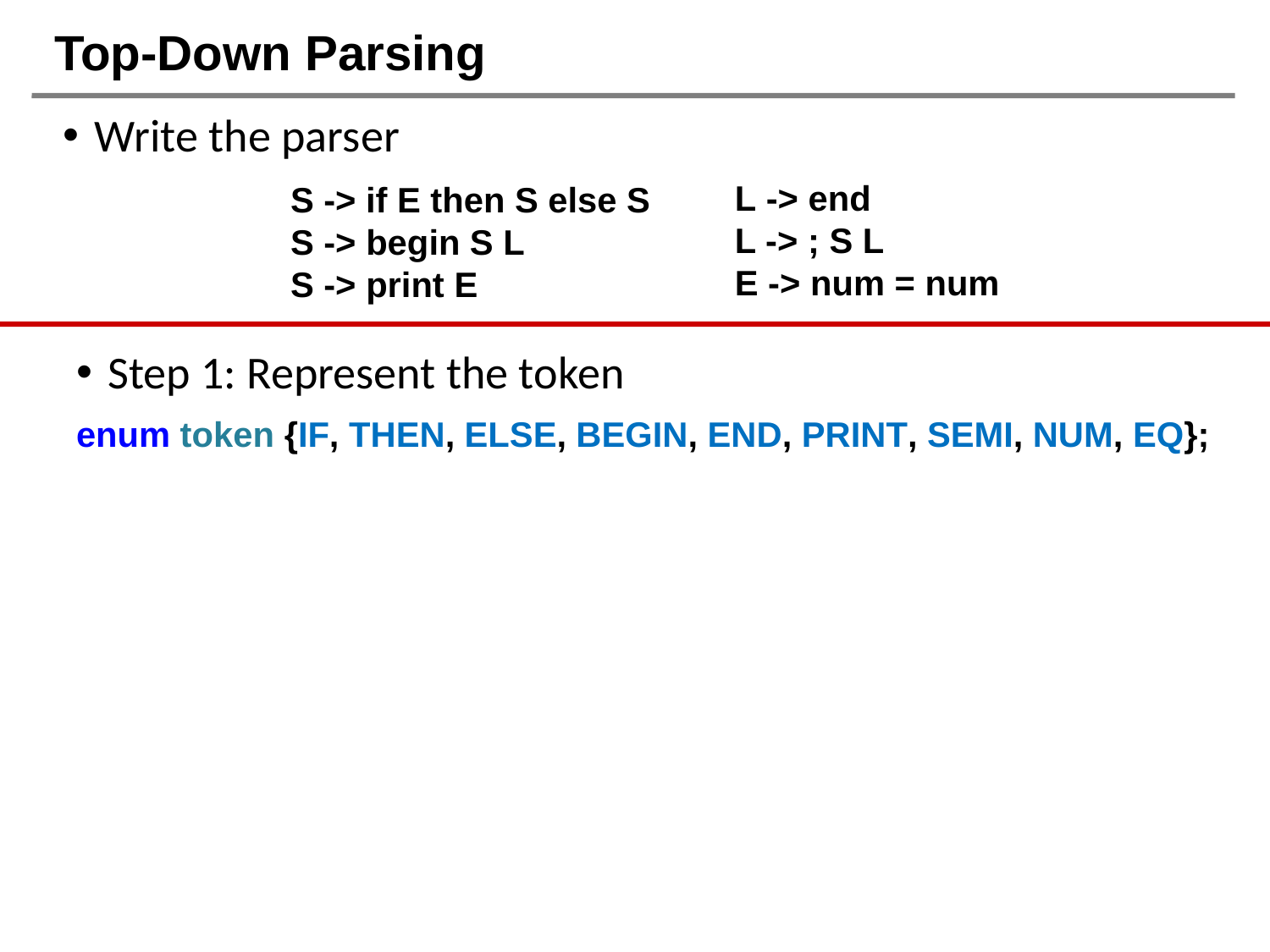

# Top-Down Parsing
Write the parser
L -> end
L -> ; S L
E -> num = num
S -> if E then S else S
S -> begin S L
S -> print E

Step 1: Represent the token
enum token {IF, THEN, ELSE, BEGIN, END, PRINT, SEMI, NUM, EQ};